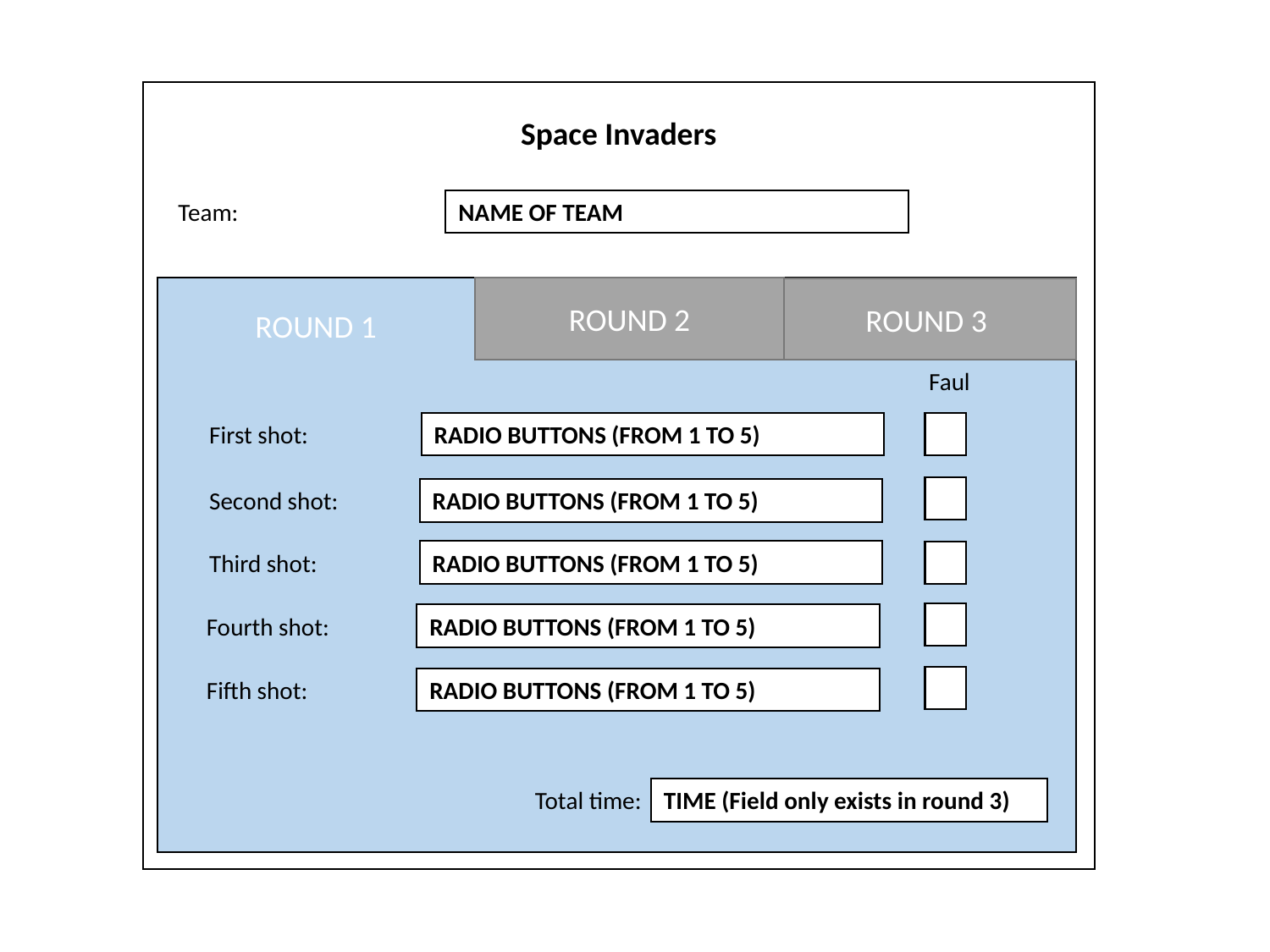

Space Invaders
Team:
NAME OF TEAM

ROUND 2
ROUND 3
ROUND 1
Faul
First shot:
RADIO BUTTONS (FROM 1 TO 5)

Second shot:
RADIO BUTTONS (FROM 1 TO 5)
Third shot:
RADIO BUTTONS (FROM 1 TO 5)

Fourth shot:
RADIO BUTTONS (FROM 1 TO 5)

Fifth shot:
RADIO BUTTONS (FROM 1 TO 5)
Total time:
TIME (Field only exists in round 3)